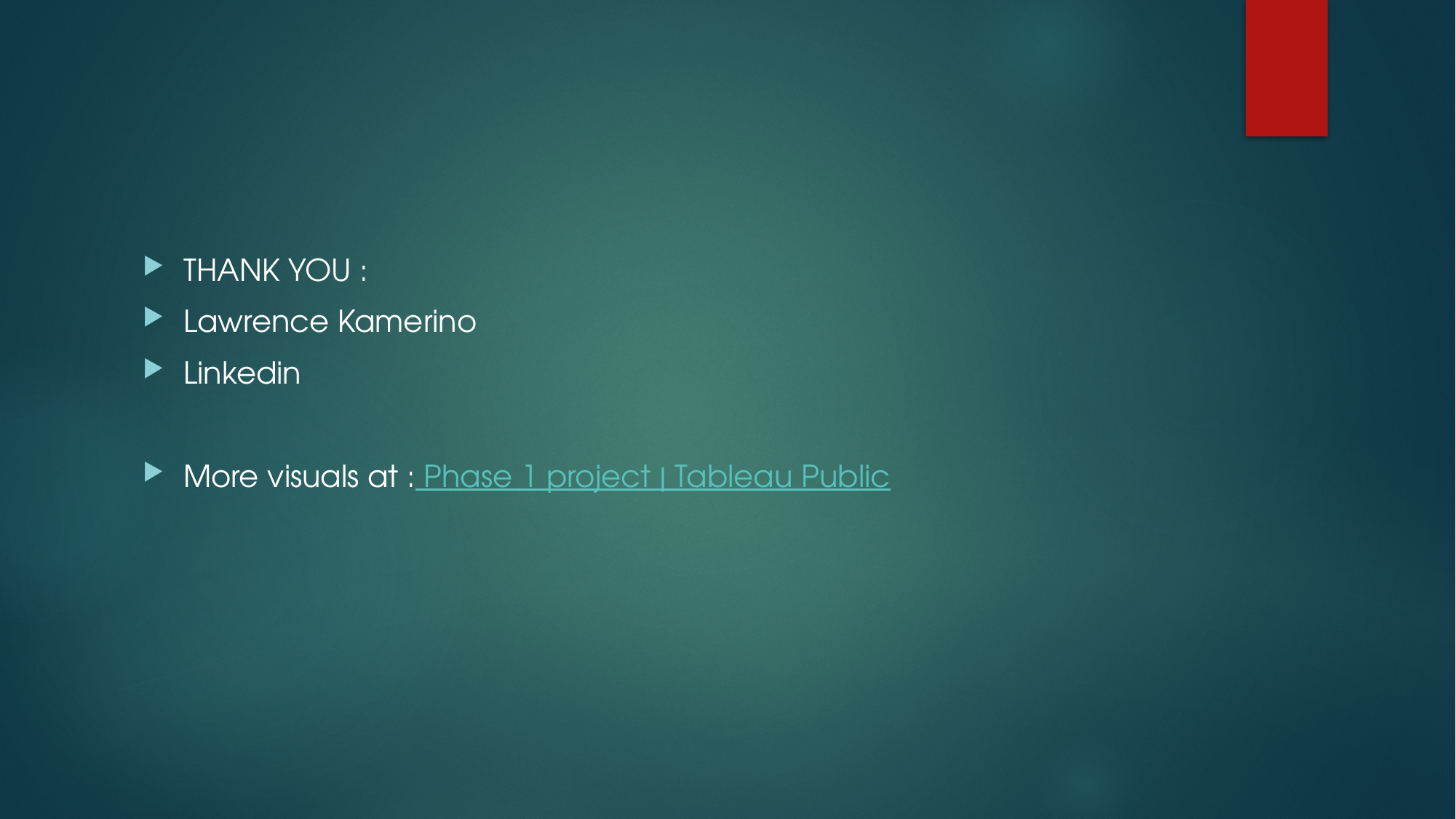

#
THANK YOU :
Lawrence Kamerino
Linkedin

More visuals at : Phase 1 project | Tableau Public